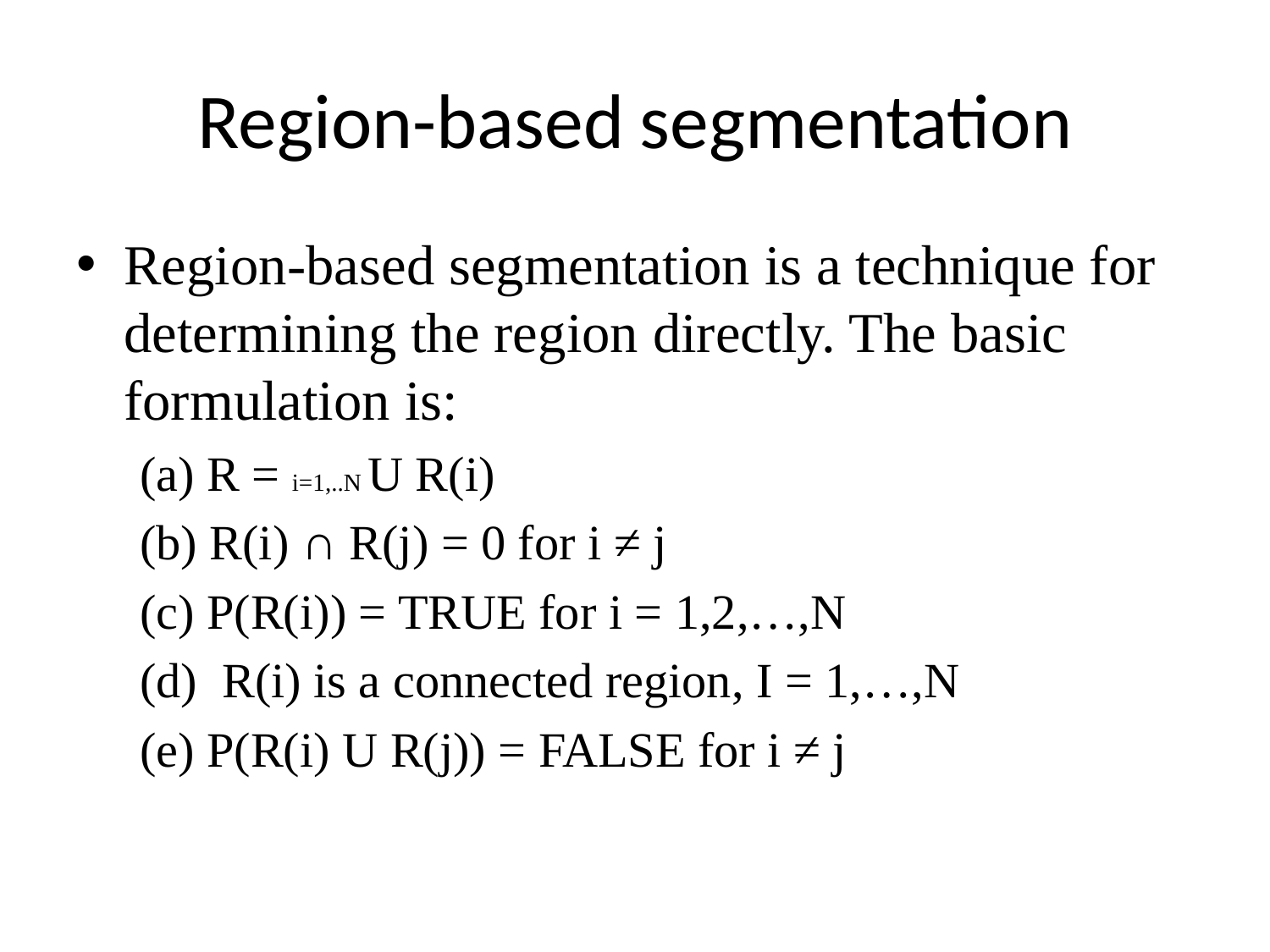

# Region-based segmentation
Region-based segmentation is a technique for determining the region directly. The basic formulation is:
(a) R = i=1,..N U R(i)
(b) R(i) ∩ R(j) = 0 for i ≠ j
(c) P(R(i)) = TRUE for i = 1,2,…,N
(d)  R(i) is a connected region, I = 1,…,N
(e) P(R(i) U R(j)) = FALSE for i ≠ j